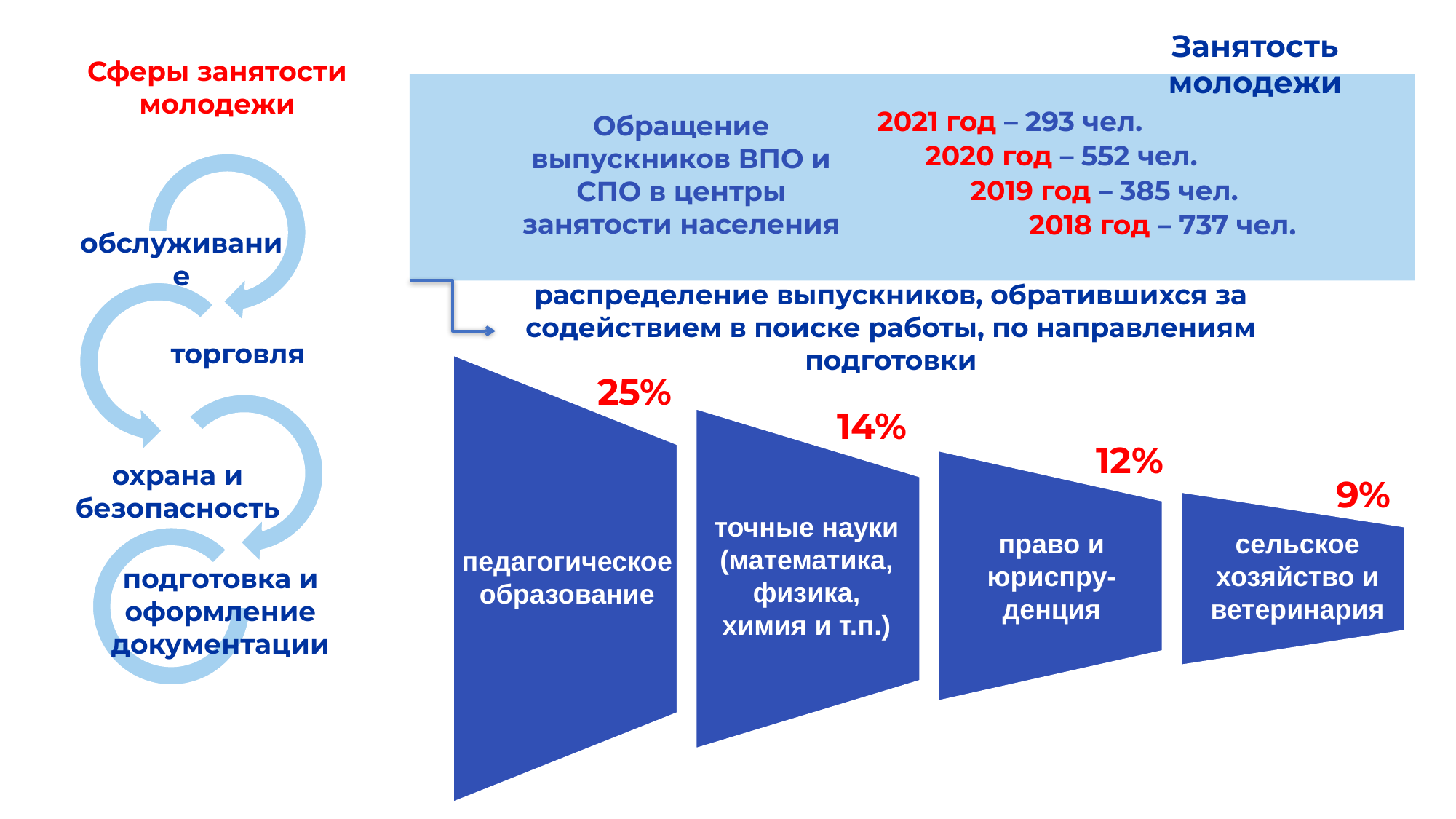

Занятость молодежи
Сферы занятости молодежи

2021 год – 293 чел.
Обращение выпускников ВПО и СПО в центры занятости населения
2020 год – 552 чел.
2019 год – 385 чел.
2018 год – 737 чел.
обслуживание
распределение выпускников, обратившихся за содействием в поиске работы, по направлениям подготовки
торговля

25%
14%
12%
охрана и безопасность
9%
точные науки (математика, физика, химия и т.п.)
право и юриспру-
денция
сельское хозяйство и ветеринария
педагогическое образование
подготовка и оформление документации